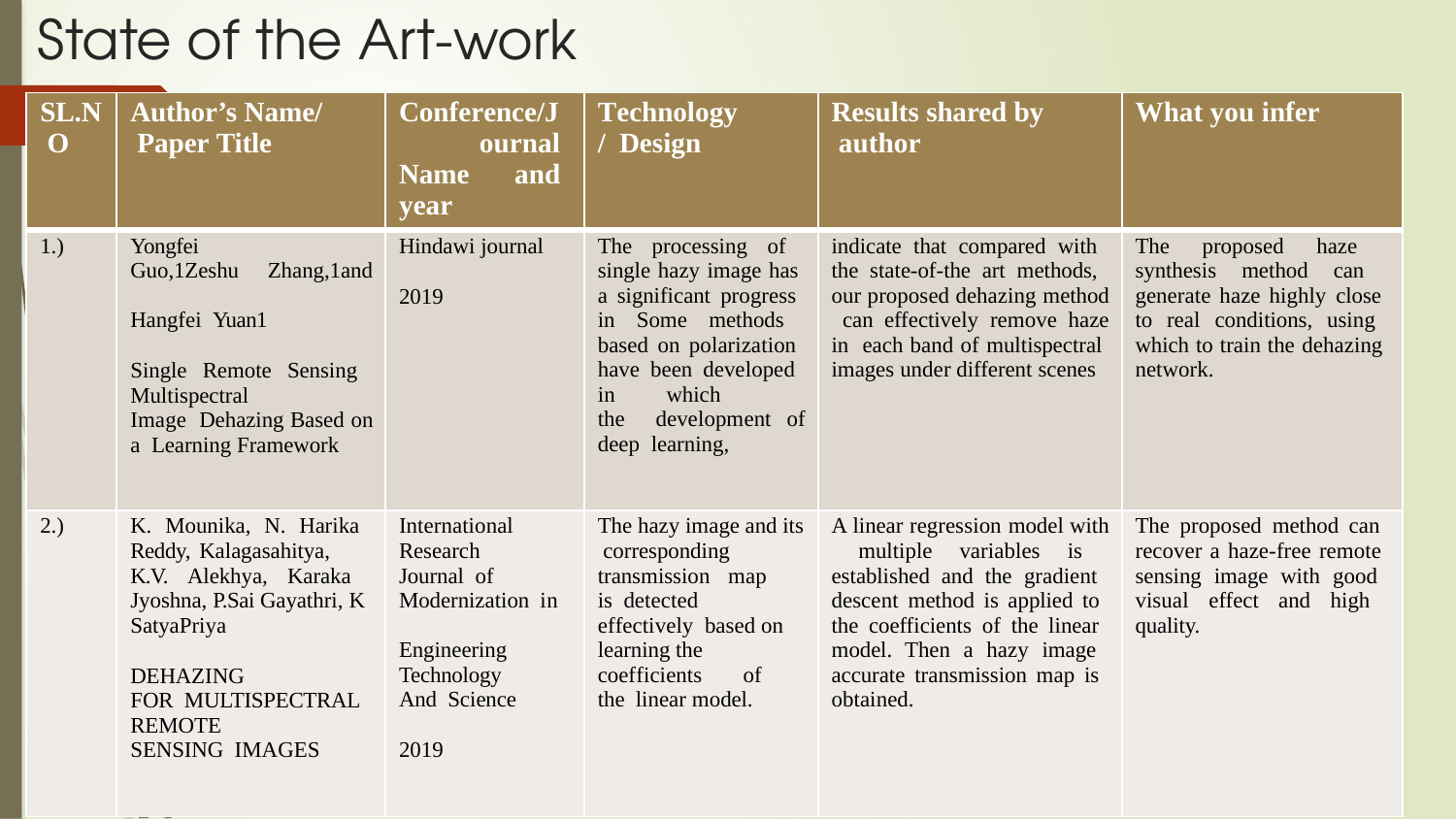

# State of the Art-work
| SL.N O | Author’s Name/ Paper Title | Conference/J ournal Name and year | Technology/ Design | Results shared by author | What you infer |
| --- | --- | --- | --- | --- | --- |
| 1.) | Yongfei Guo,1Zeshu Zhang,1and Hangfei Yuan1 Single Remote Sensing Multispectral Image Dehazing Based on a Learning Framework | Hindawi journal 2019 | The processing of single hazy image has a significant progress in Some methods based on polarization have been developed in which the development of deep learning, | indicate that compared with the state-of-the art methods, our proposed dehazing method can effectively remove haze in each band of multispectral images under different scenes | The proposed haze synthesis method can generate haze highly close to real conditions, using which to train the dehazing network. |
| 2.) | K. Mounika, N. Harika Reddy, Kalagasahitya, K.V. Alekhya, Karaka Jyoshna, P.Sai Gayathri, K SatyaPriya DEHAZING FOR MULTISPECTRAL REMOTE SENSING IMAGES | International Research Journal of Modernization in Engineering Technology And Science 2019 | The hazy image and its corresponding transmission map is detected effectively based on learning the coefficients of the linear model. | A linear regression model with multiple variables is established and the gradient descent method is applied to the coefficients of the linear model. Then a hazy image accurate transmission map is obtained. | The proposed method can recover a haze-free remote sensing image with good visual effect and high quality. |